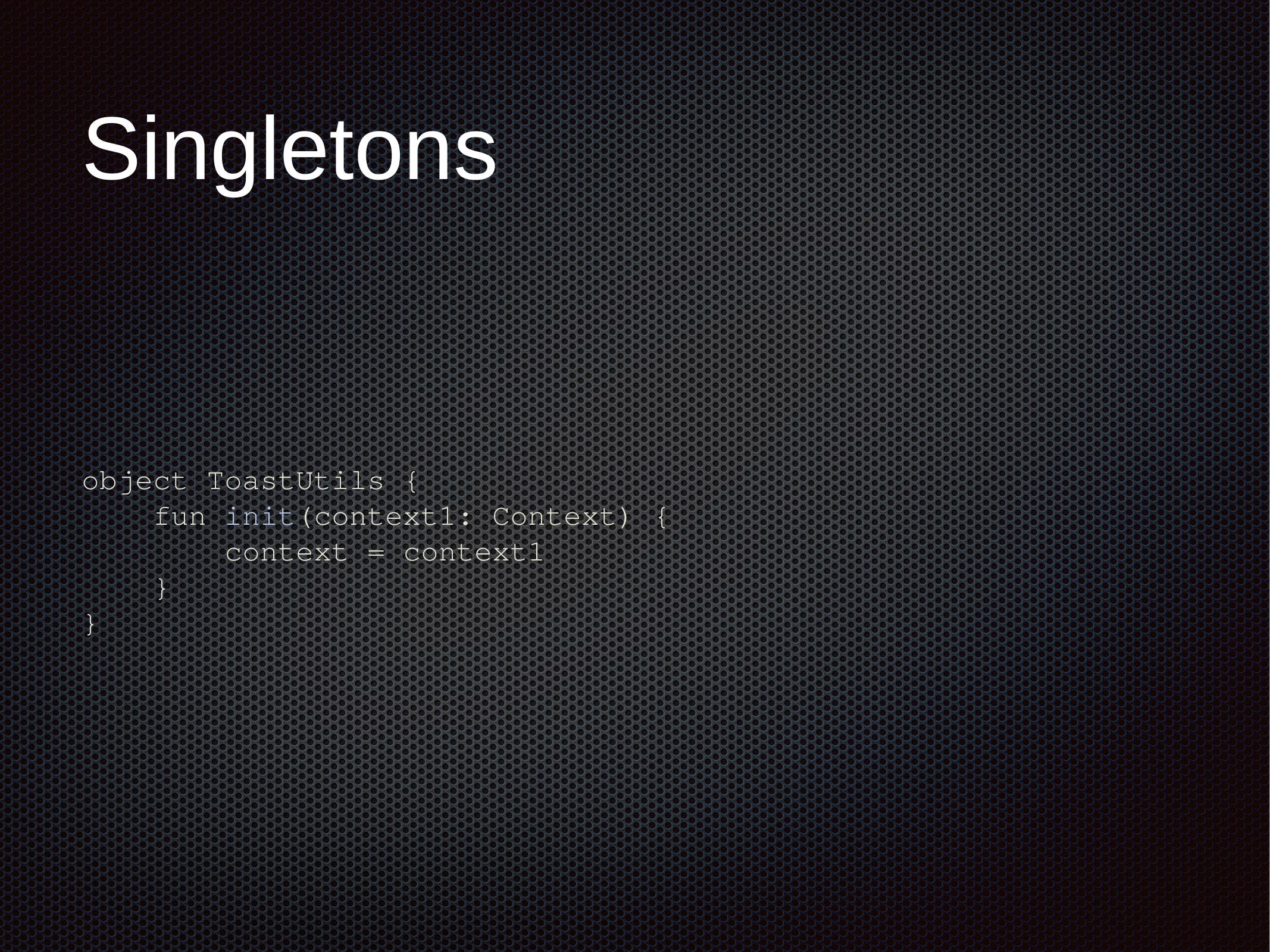

# Singletons
object ToastUtils {
    fun init(context1: Context) {
        context = context1
    }
}